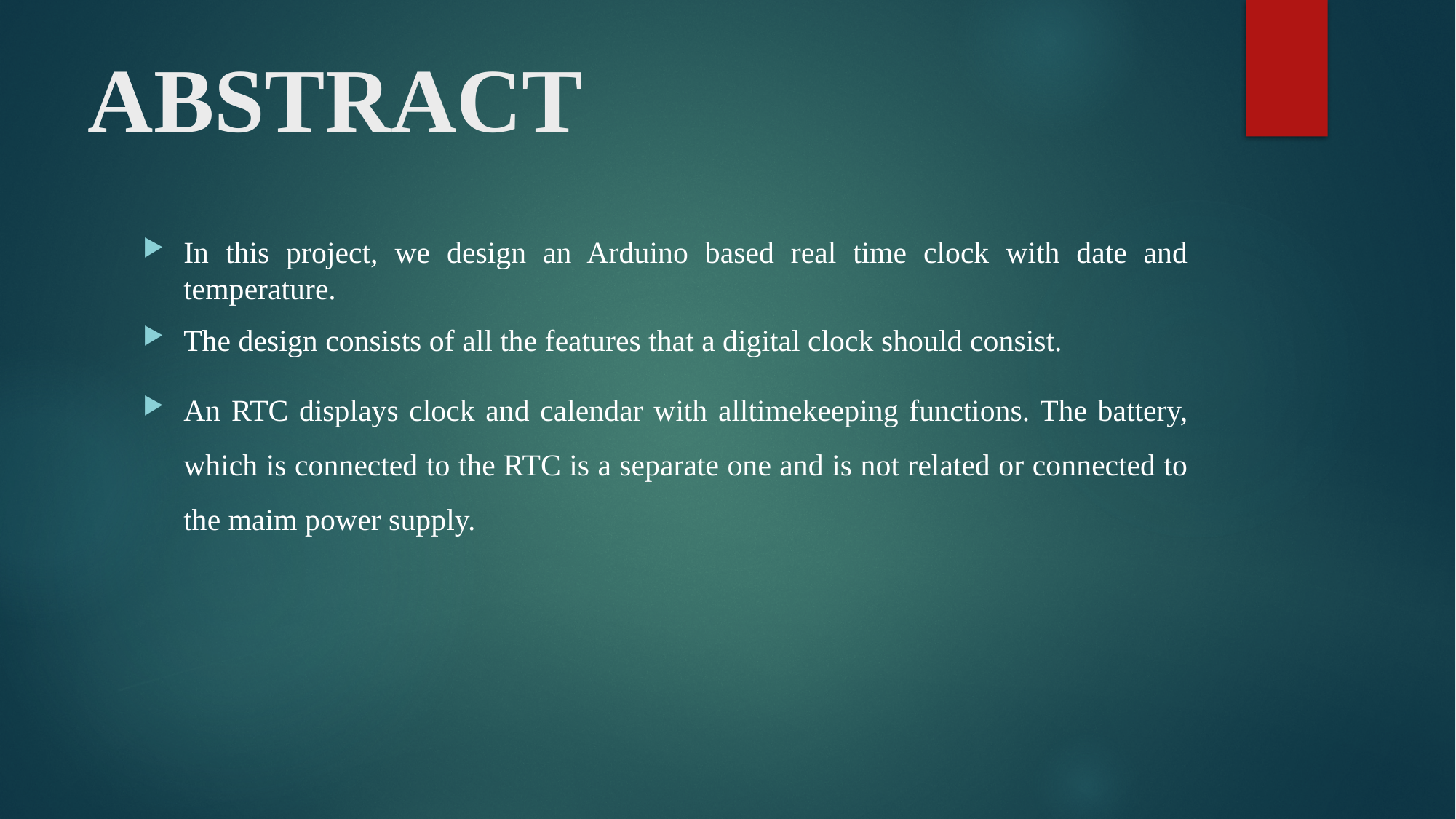

# ABSTRACT
In this project, we design an Arduino based real time clock with date and temperature.
The design consists of all the features that a digital clock should consist.
An RTC displays clock and calendar with alltimekeeping functions. The battery, which is connected to the RTC is a separate one and is not related or connected to the maim power supply.